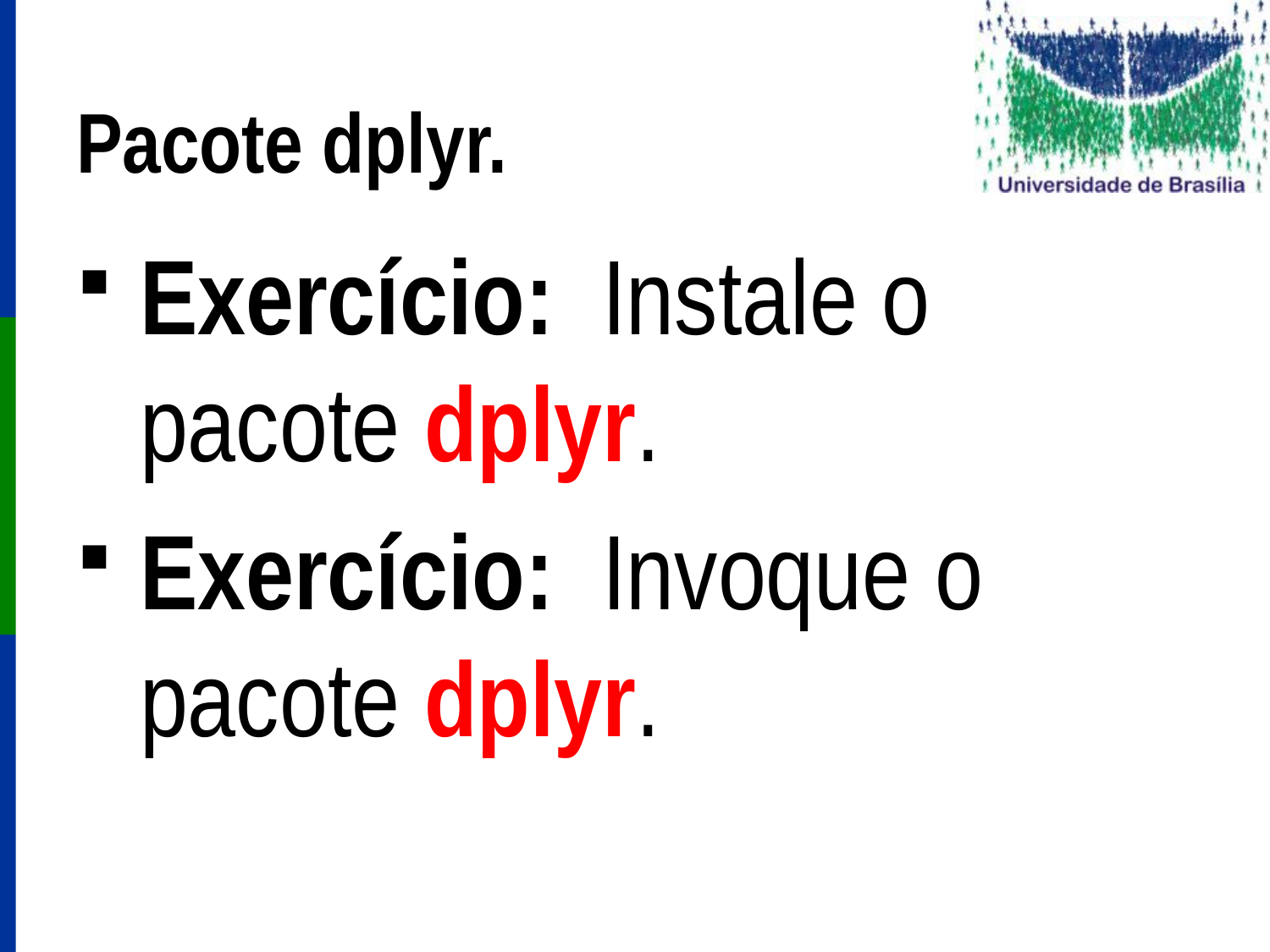

# Pacote dplyr.
Exercício:  Instale o pacote dplyr.
Exercício:  Invoque o pacote dplyr.